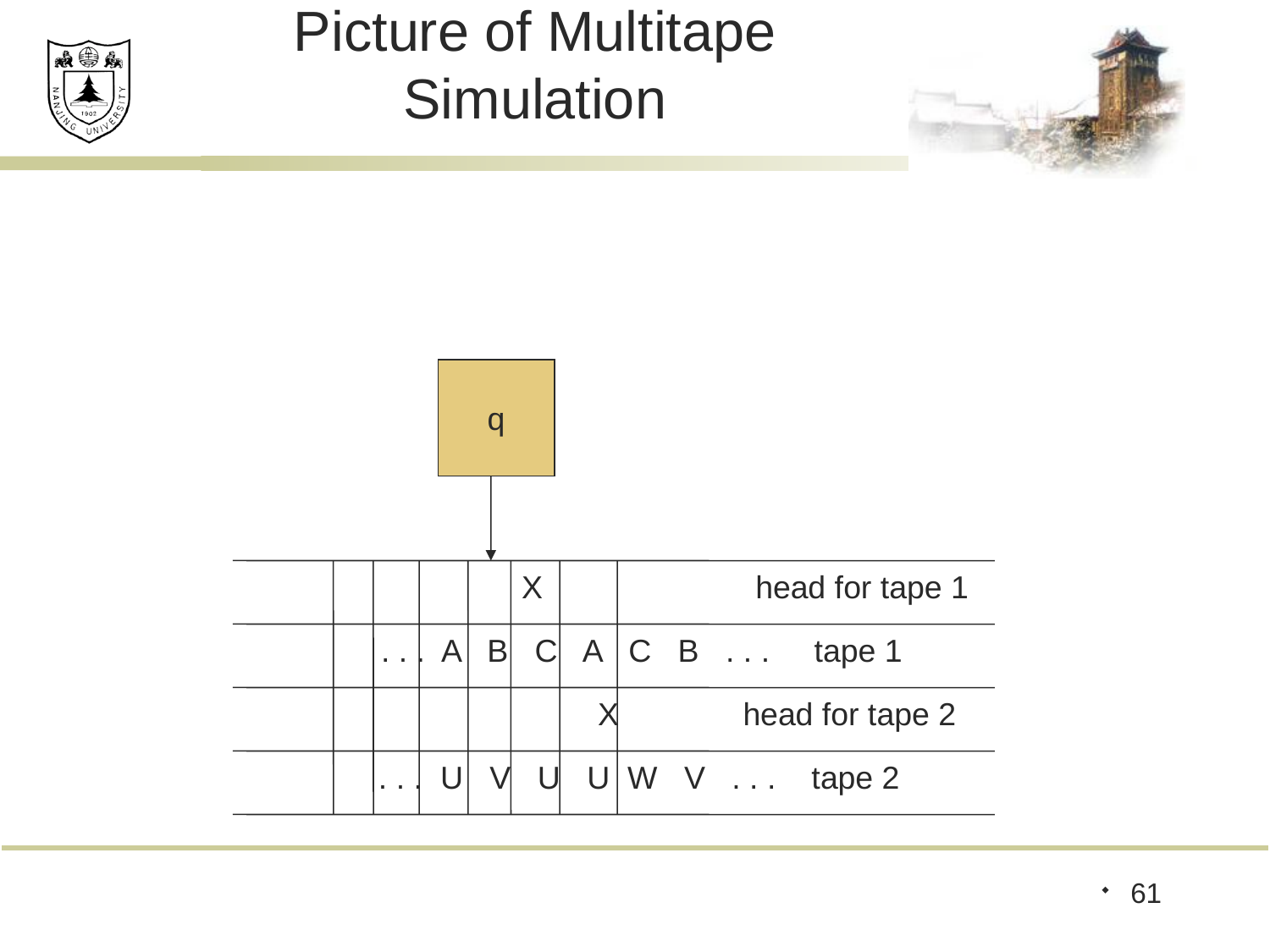

# Picture of Multitape Simulation
q

X                        head for tape 1

. . .  A   B   C   A   C   B   . . .     tape 1

X              head for tape 2

. . .  U   V   U   U  W   V   . . .    tape 2

61